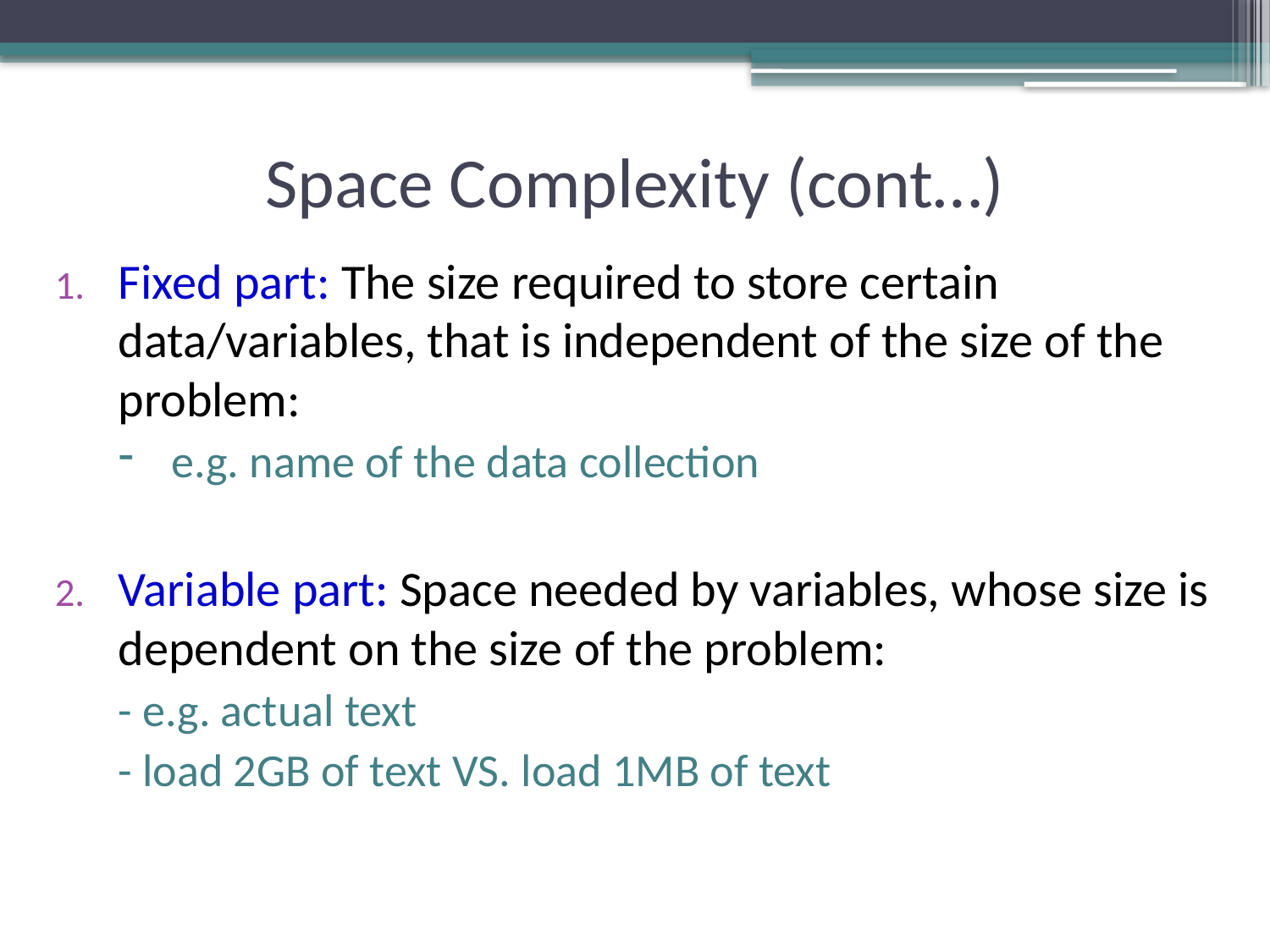

# Space Complexity (cont…)
Fixed part: The size required to store certain data/variables, that is independent of the size of the problem:
e.g. name of the data collection

Variable part: Space needed by variables, whose size is dependent on the size of the problem:
- e.g. actual text
- load 2GB of text VS. load 1MB of text